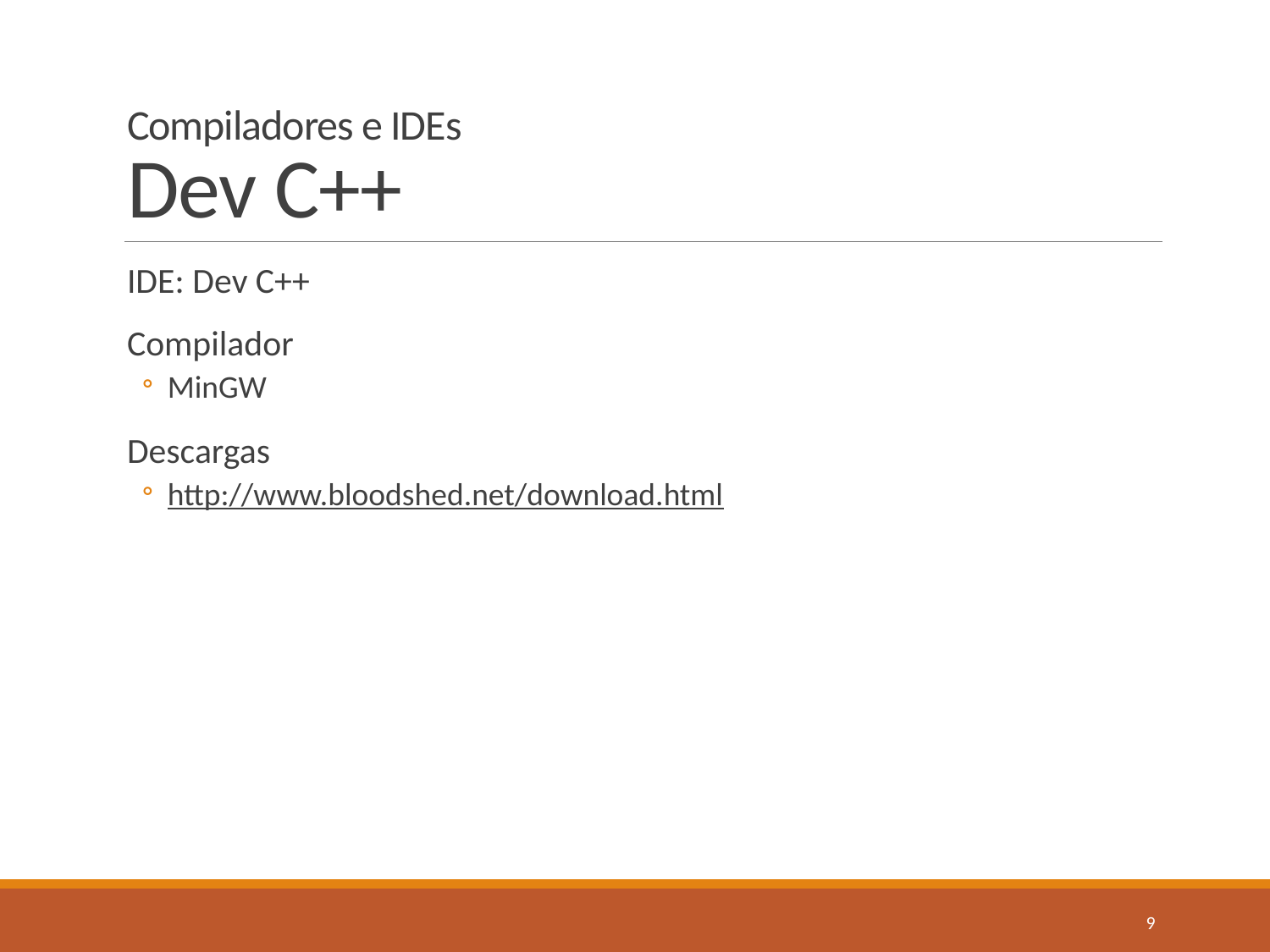

# Compiladores e IDEs Dev C++
IDE: Dev C++
Compilador
MinGW
Descargas
http://www.bloodshed.net/download.html
9